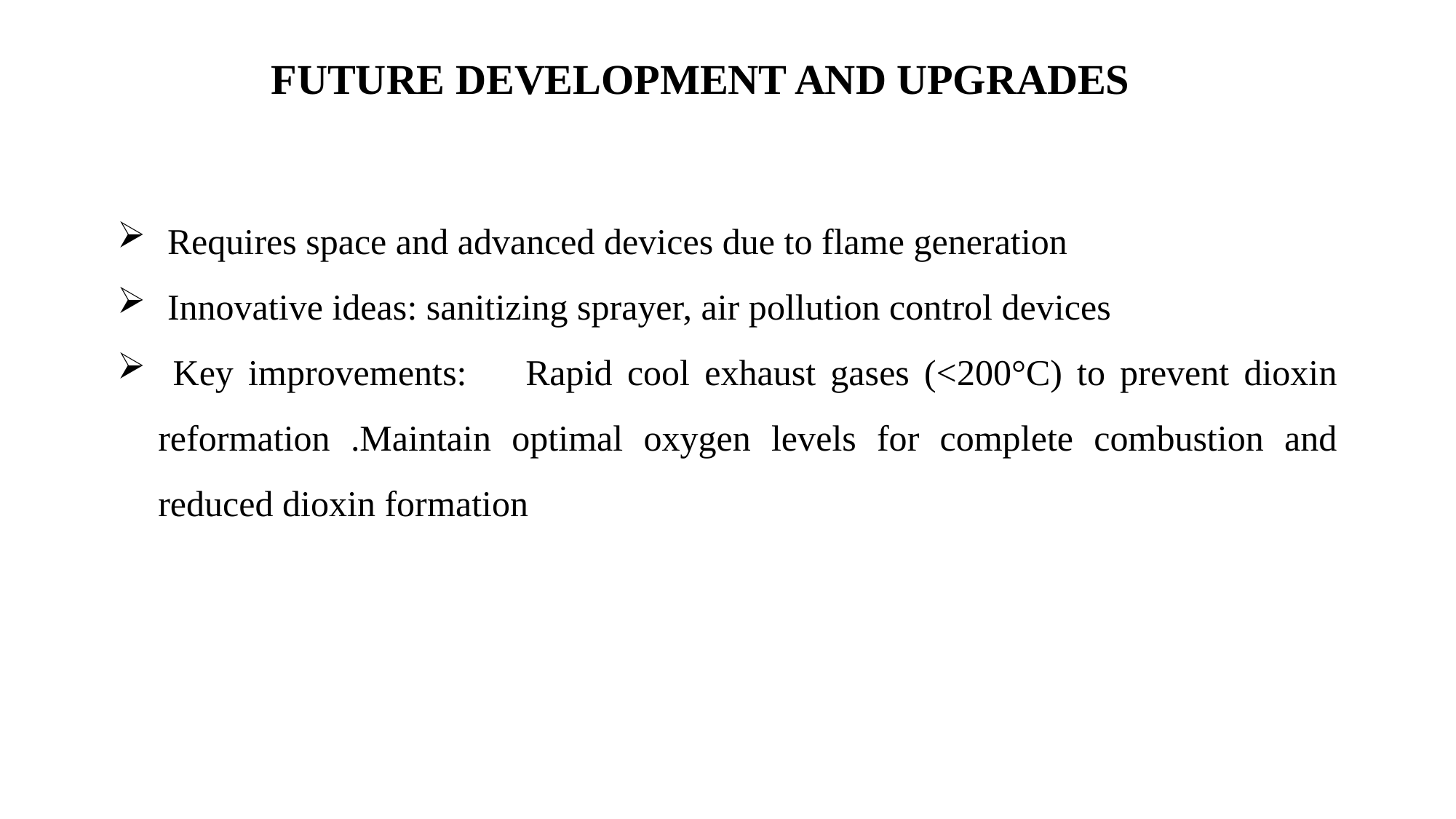

FUTURE DEVELOPMENT AND UPGRADES

 Requires space and advanced devices due to flame generation
 Innovative ideas: sanitizing sprayer, air pollution control devices
 Key improvements:    Rapid cool exhaust gases (<200°C) to prevent dioxin reformation .Maintain optimal oxygen levels for complete combustion and reduced dioxin formation